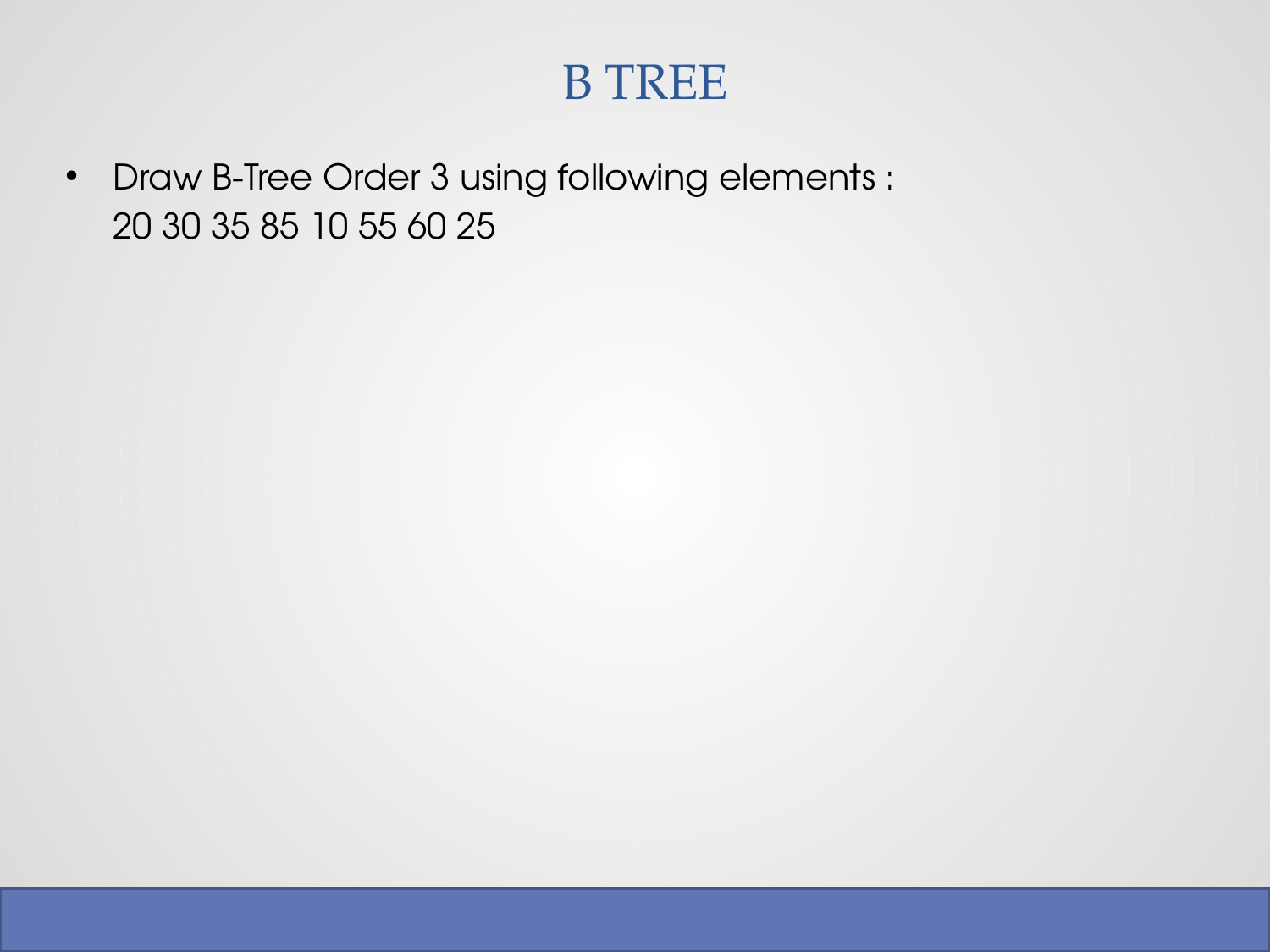

# B TREE
Draw B-Tree Order 3 using following elements :
	20 30 35 85 10 55 60 25